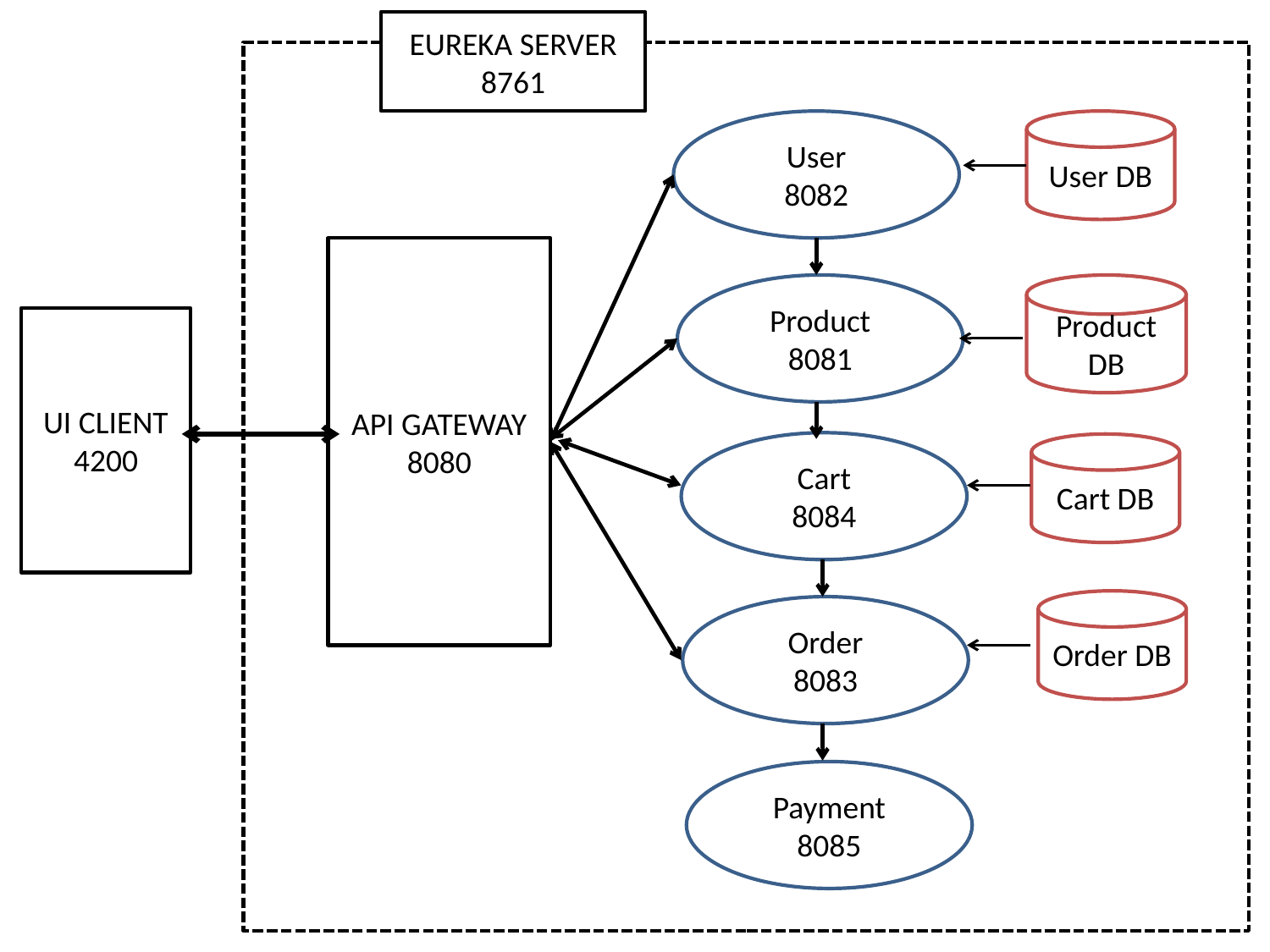

EUREKA SERVER
8761
#
g
User
8082
User DB

API GATEWAY
8080
Product
8081
Product DB
UI CLIENT
4200
Cart
8084
Cart DB
Order DB
Order
8083
Payment
8085